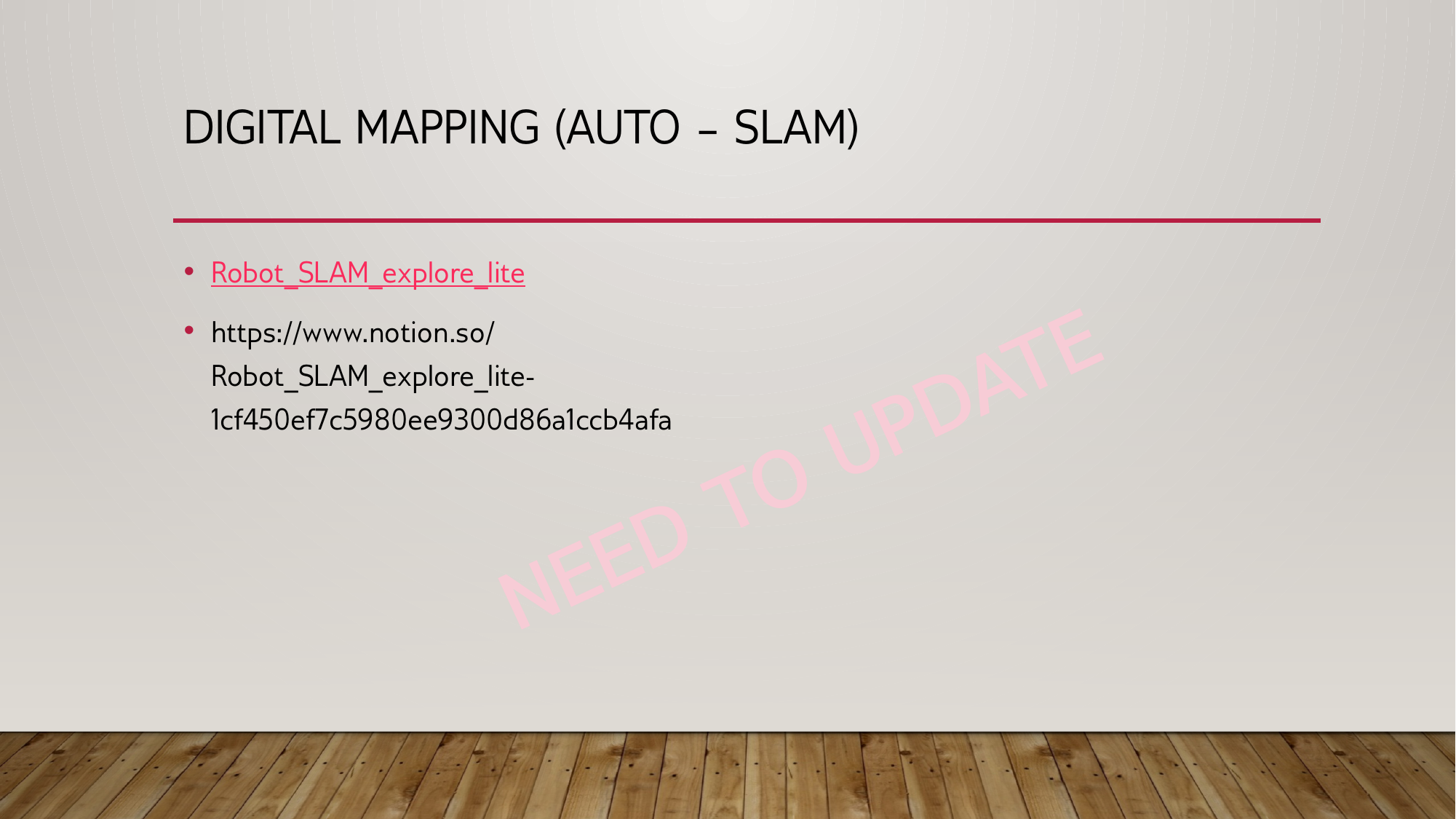

# digital Mapping (Auto – SLAM)
Robot_SLAM_explore_lite
https://www.notion.so/Robot_SLAM_explore_lite-1cf450ef7c5980ee9300d86a1ccb4afa

	NEED TO UPDATE